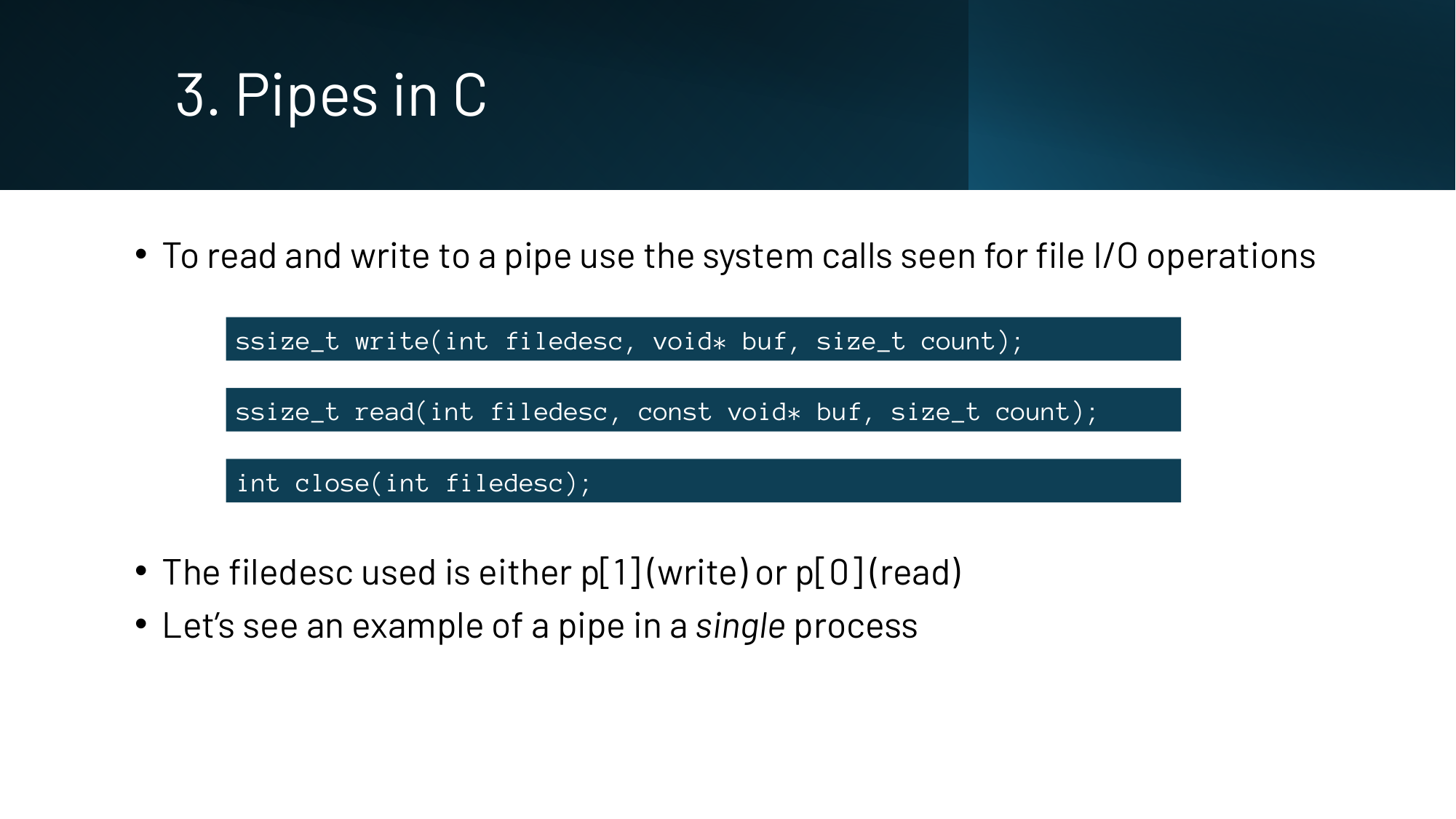

# 3. Pipes in C
To read and write to a pipe use the system calls seen for file I/O operations

The filedesc used is either p[1] (write) or p[0] (read)
Let’s see an example of a pipe in a single process

ssize_t write(int filedesc, void* buf, size_t count);
ssize_t read(int filedesc, const void* buf, size_t count);
int close(int filedesc);
19